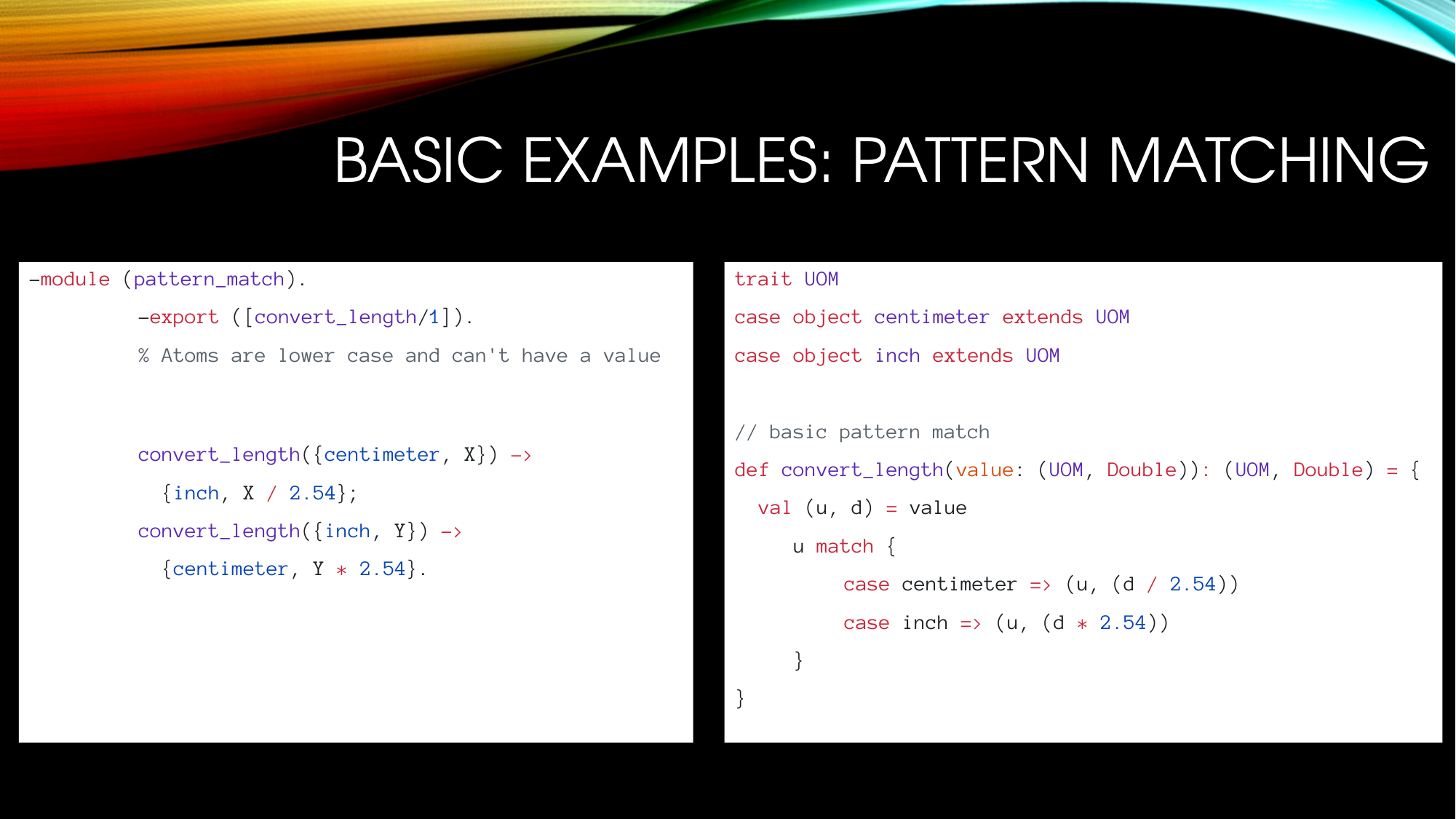

# Basic Examples: Pattern Matching
-module (pattern_match).
	-export ([convert_length/1]).
	% Atoms are lower case and can't have a value

	convert_length({centimeter, X}) ->
	  {inch, X / 2.54};
	convert_length({inch, Y}) ->
	  {centimeter, Y * 2.54}.
trait UOM
case object centimeter extends UOM
case object inch extends UOM

// basic pattern match
def convert_length(value: (UOM, Double)): (UOM, Double) = {
  val (u, d) = value
     u match {
	case centimeter => (u, (d / 2.54))
	case inch => (u, (d * 2.54))
     }
}